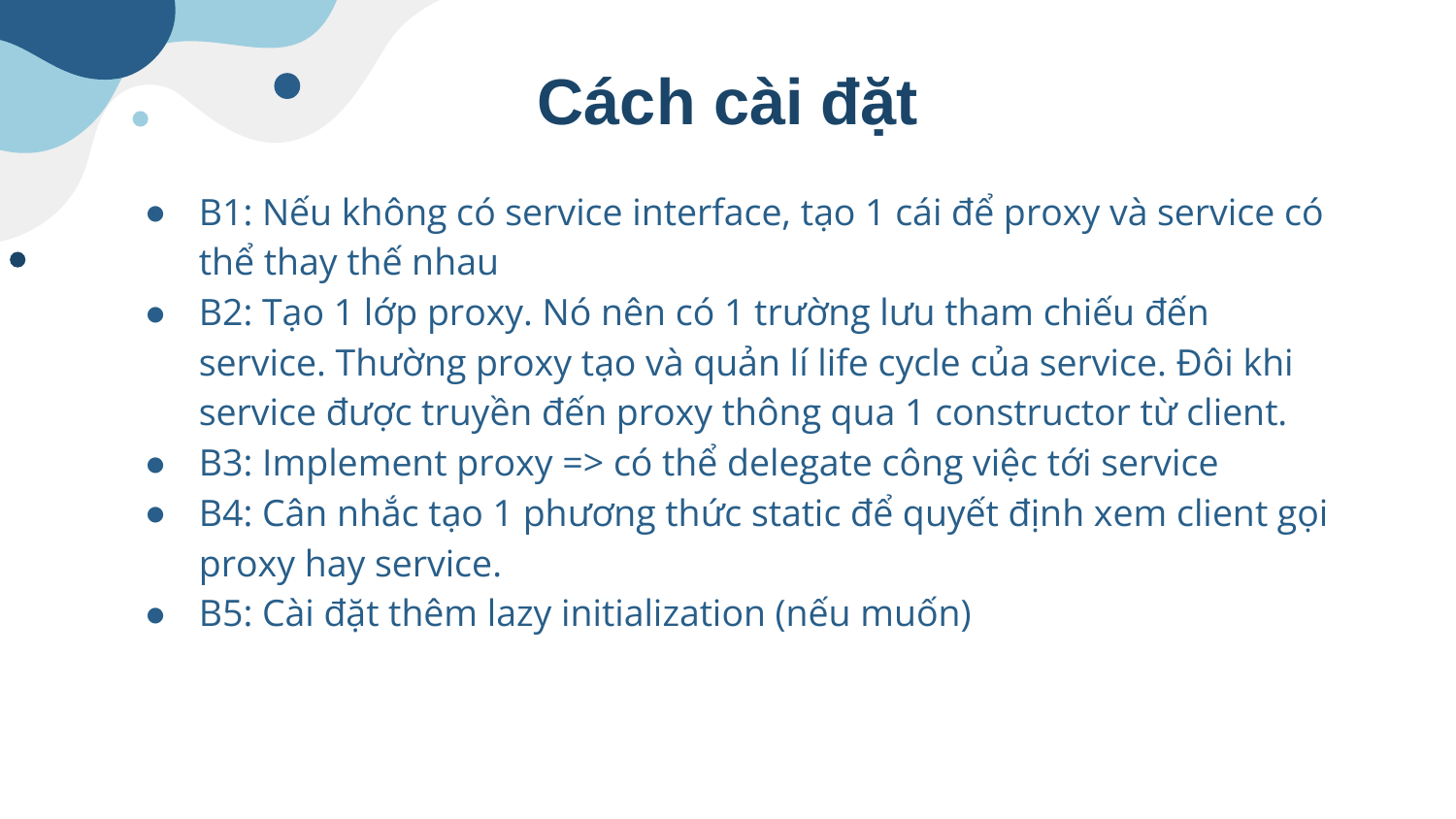

# Cách cài đặt
B1: Nếu không có service interface, tạo 1 cái để proxy và service có thể thay thế nhau
B2: Tạo 1 lớp proxy. Nó nên có 1 trường lưu tham chiếu đến service. Thường proxy tạo và quản lí life cycle của service. Đôi khi service được truyền đến proxy thông qua 1 constructor từ client.
B3: Implement proxy => có thể delegate công việc tới service
B4: Cân nhắc tạo 1 phương thức static để quyết định xem client gọi proxy hay service.
B5: Cài đặt thêm lazy initialization (nếu muốn)